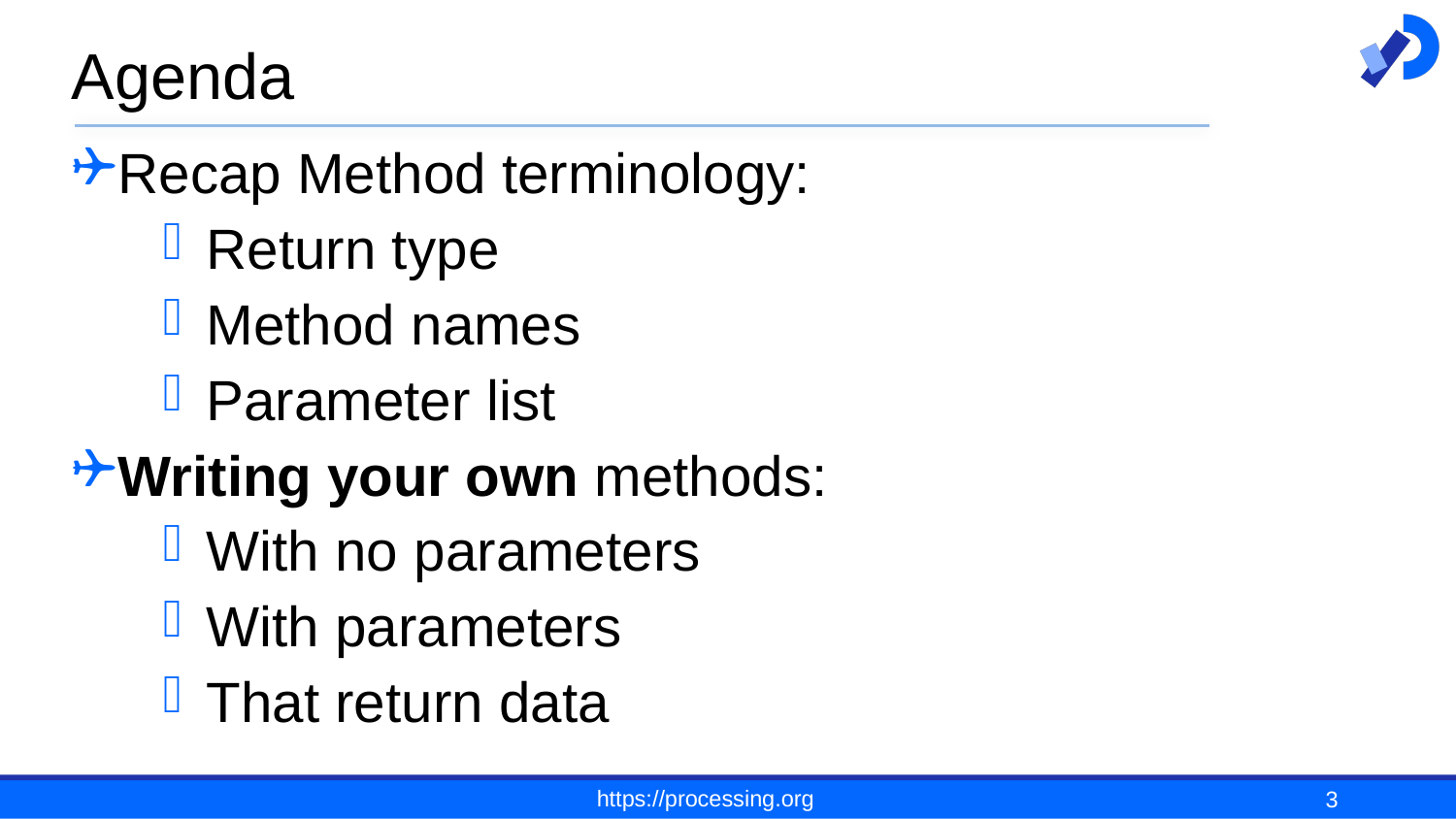

# Agenda
Recap Method terminology:
Return type
Method names
Parameter list
Writing your own methods:
With no parameters
With parameters
That return data

3
https://processing.org